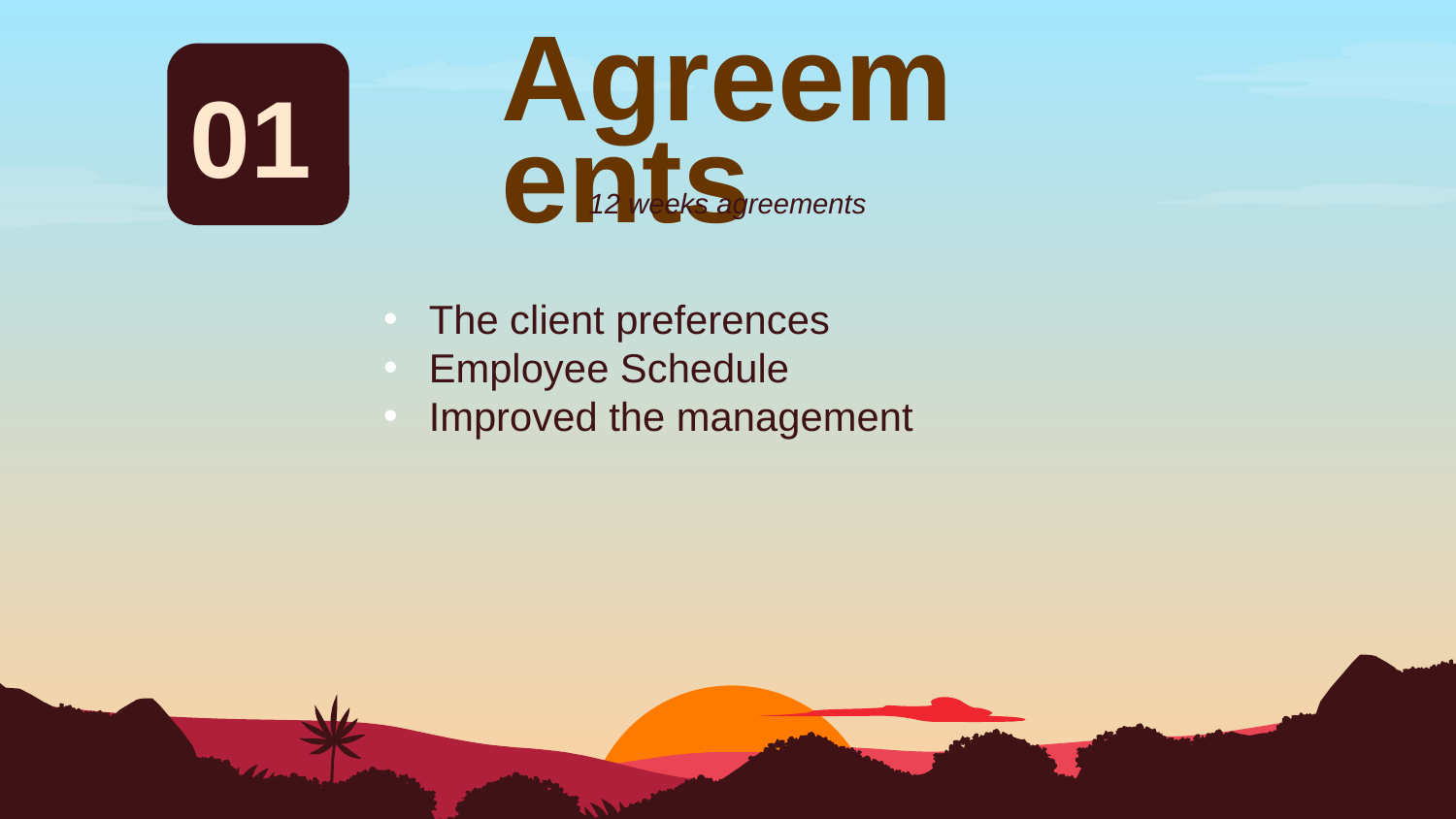

01
Agreements
12 weeks agreements
The client preferences
Employee Schedule
Improved the management